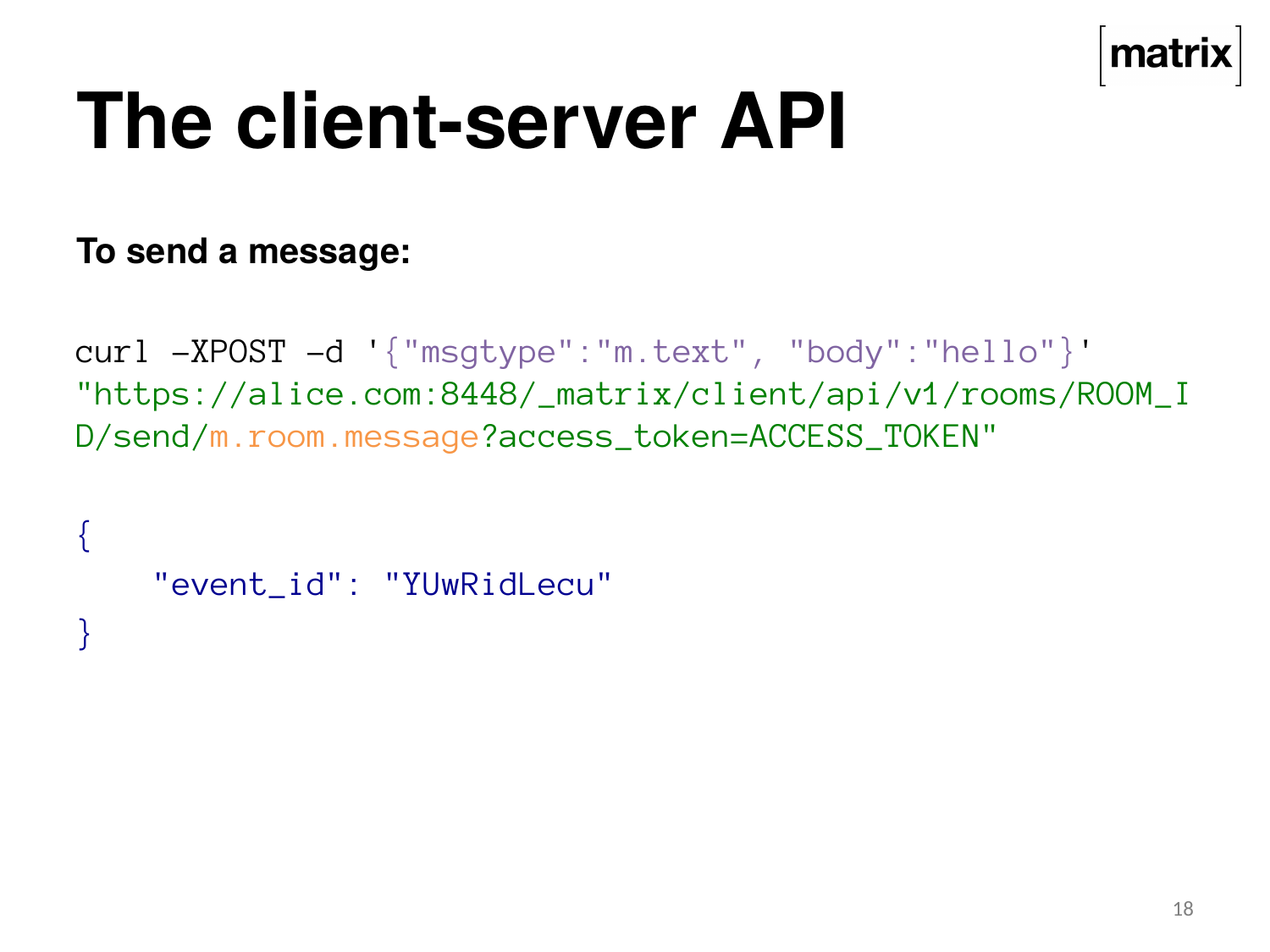

# The client-server API
To send a message:

curl -XPOST -d '{"msgtype":"m.text", "body":"hello"}' "https://alice.com:8448/_matrix/client/api/v1/rooms/ROOM_ID/send/m.room.message?access_token=ACCESS_TOKEN"

{
    "event_id": "YUwRidLecu"
}
18